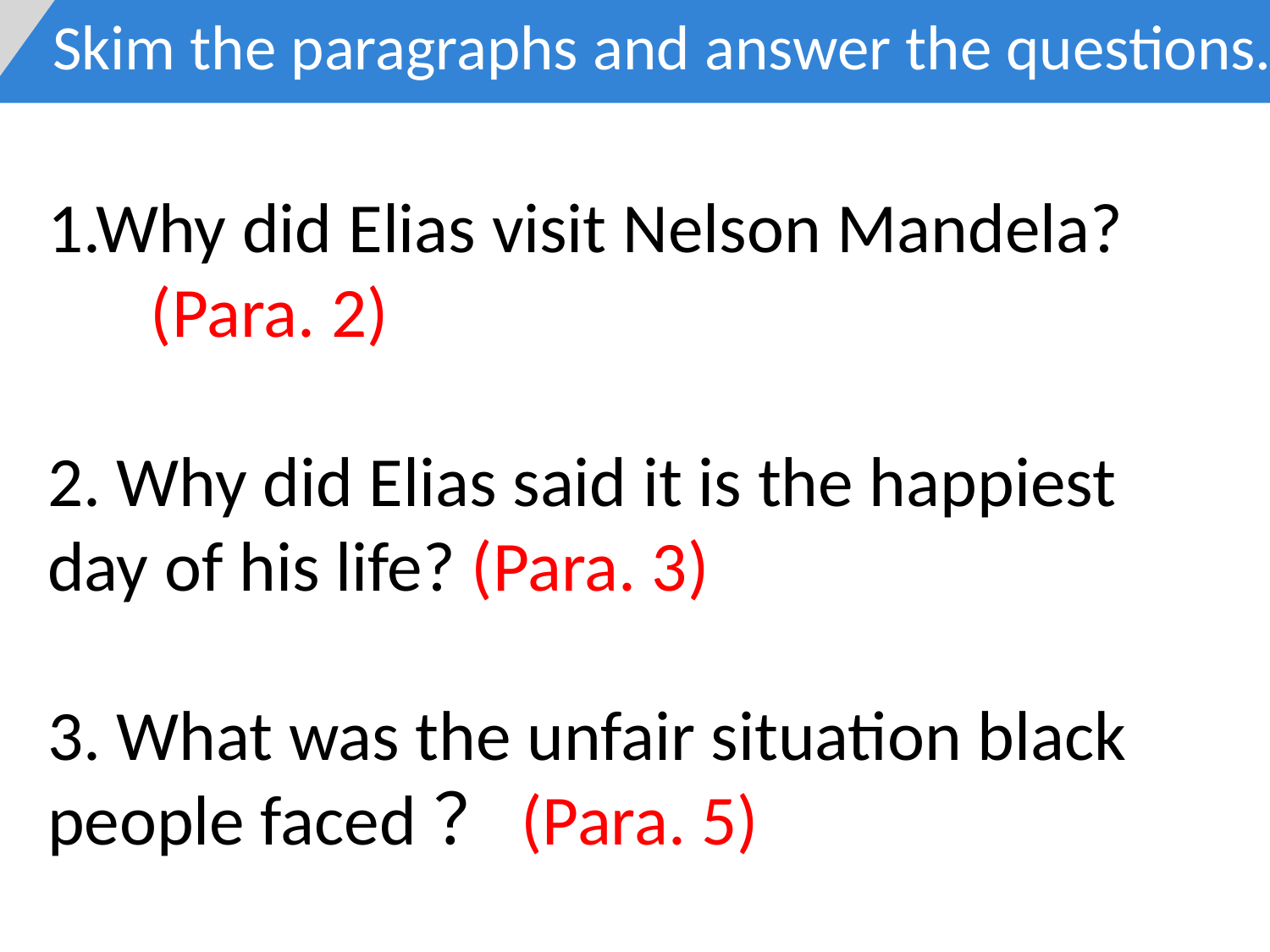

Skim the paragraphs and answer the questions.
1.Why did Elias visit Nelson Mandela? (Para. 2)

2. Why did Elias said it is the happiest day of his life? (Para. 3)

3. What was the unfair situation black people faced？(Para. 5)